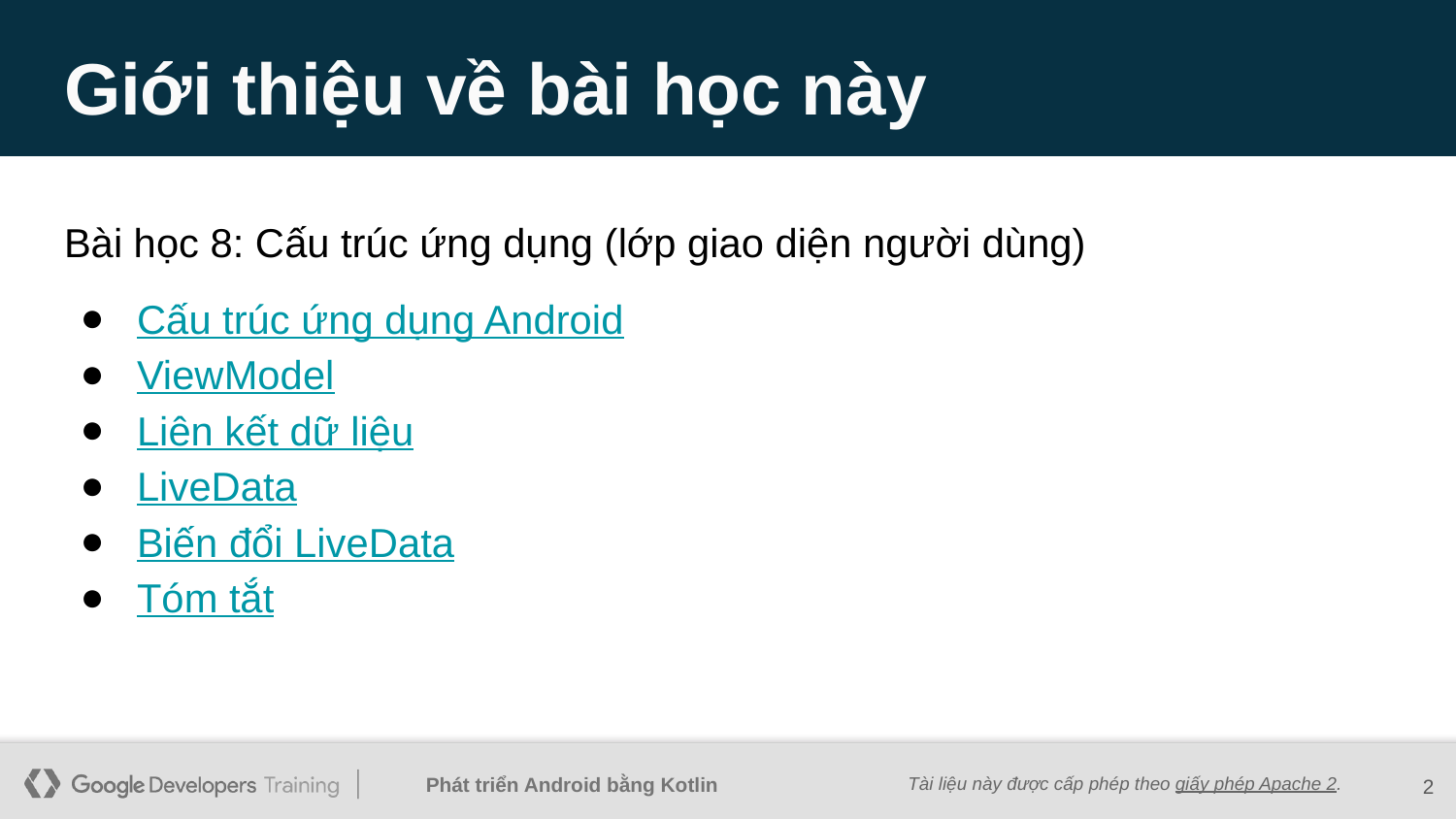

# Giới thiệu về bài học này
Bài học 8: Cấu trúc ứng dụng (lớp giao diện người dùng)
Cấu trúc ứng dụng Android
ViewModel
Liên kết dữ liệu
LiveData
Biến đổi LiveData
Tóm tắt
2